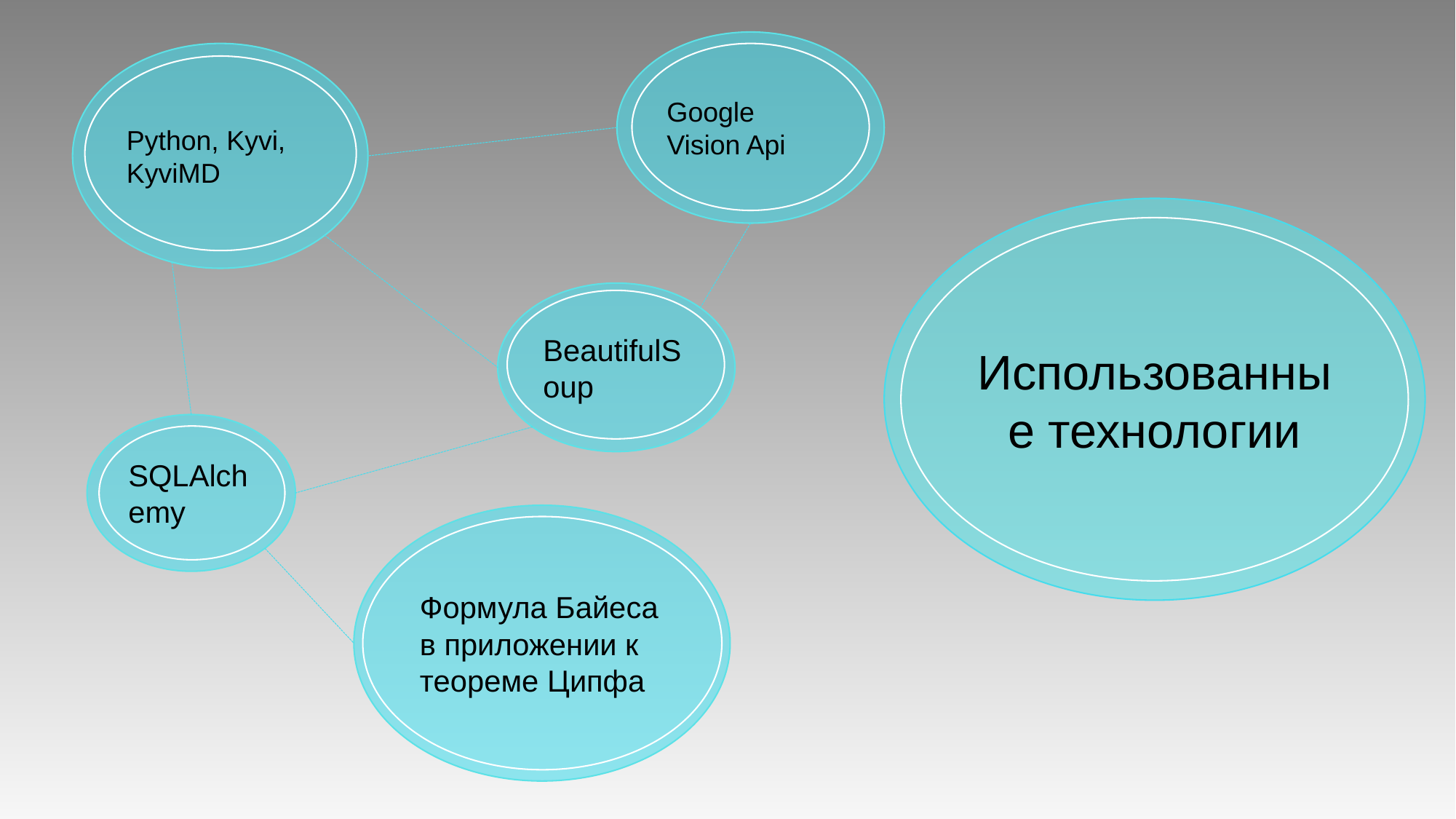

Google Vision Api
Python, Kyvi, KyviMD

Использованные технологии

BeautifulSoup

SQLAlchemy

Формула Байеса в приложении к теореме Ципфа